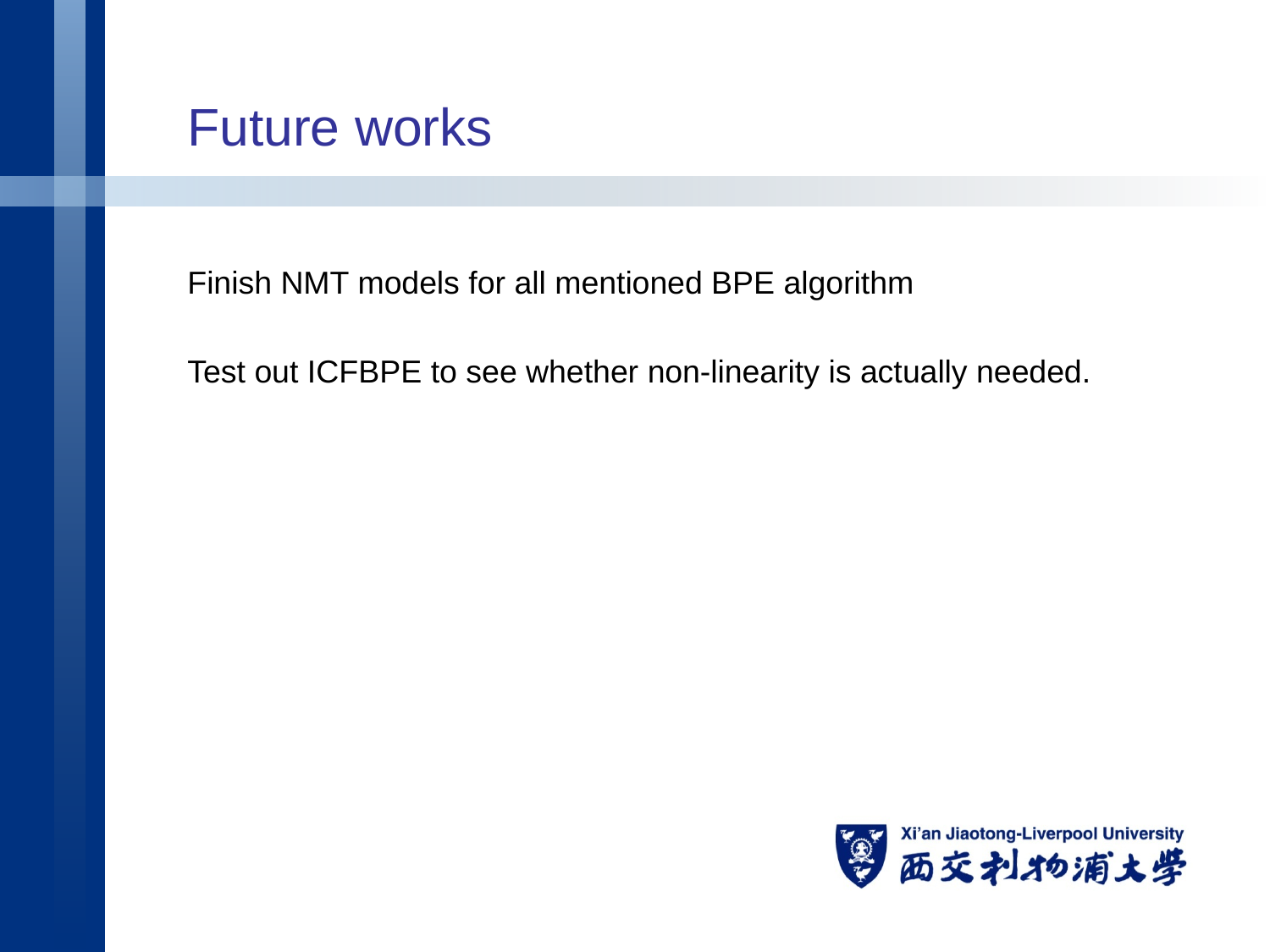

# Future works
Finish NMT models for all mentioned BPE algorithm

Test out ICFBPE to see whether non-linearity is actually needed.